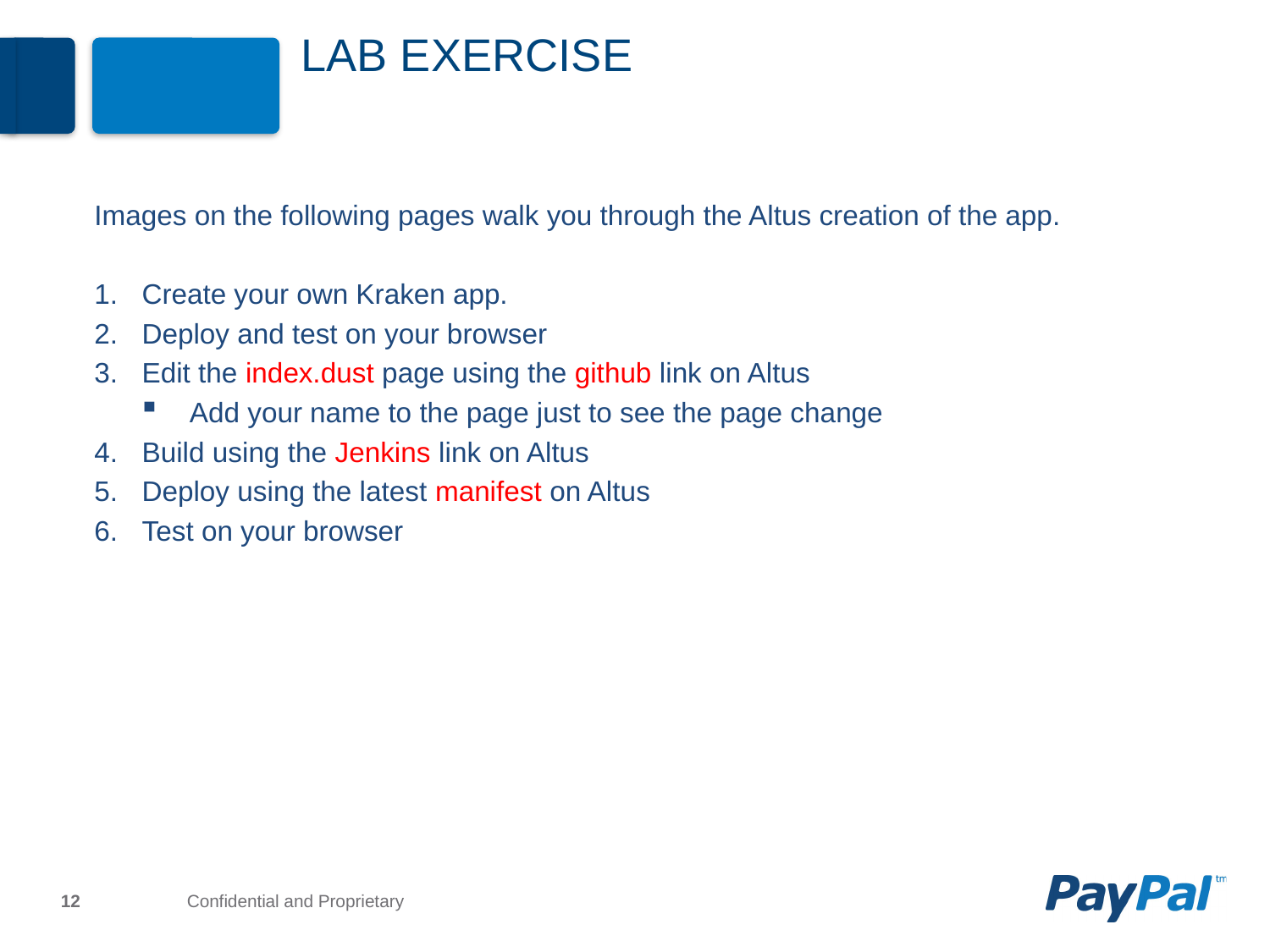

# Lab Exercise
Images on the following pages walk you through the Altus creation of the app.

Create your own Kraken app.
Deploy and test on your browser
Edit the index.dust page using the github link on Altus
Add your name to the page just to see the page change
Build using the Jenkins link on Altus
Deploy using the latest manifest on Altus
Test on your browser

12